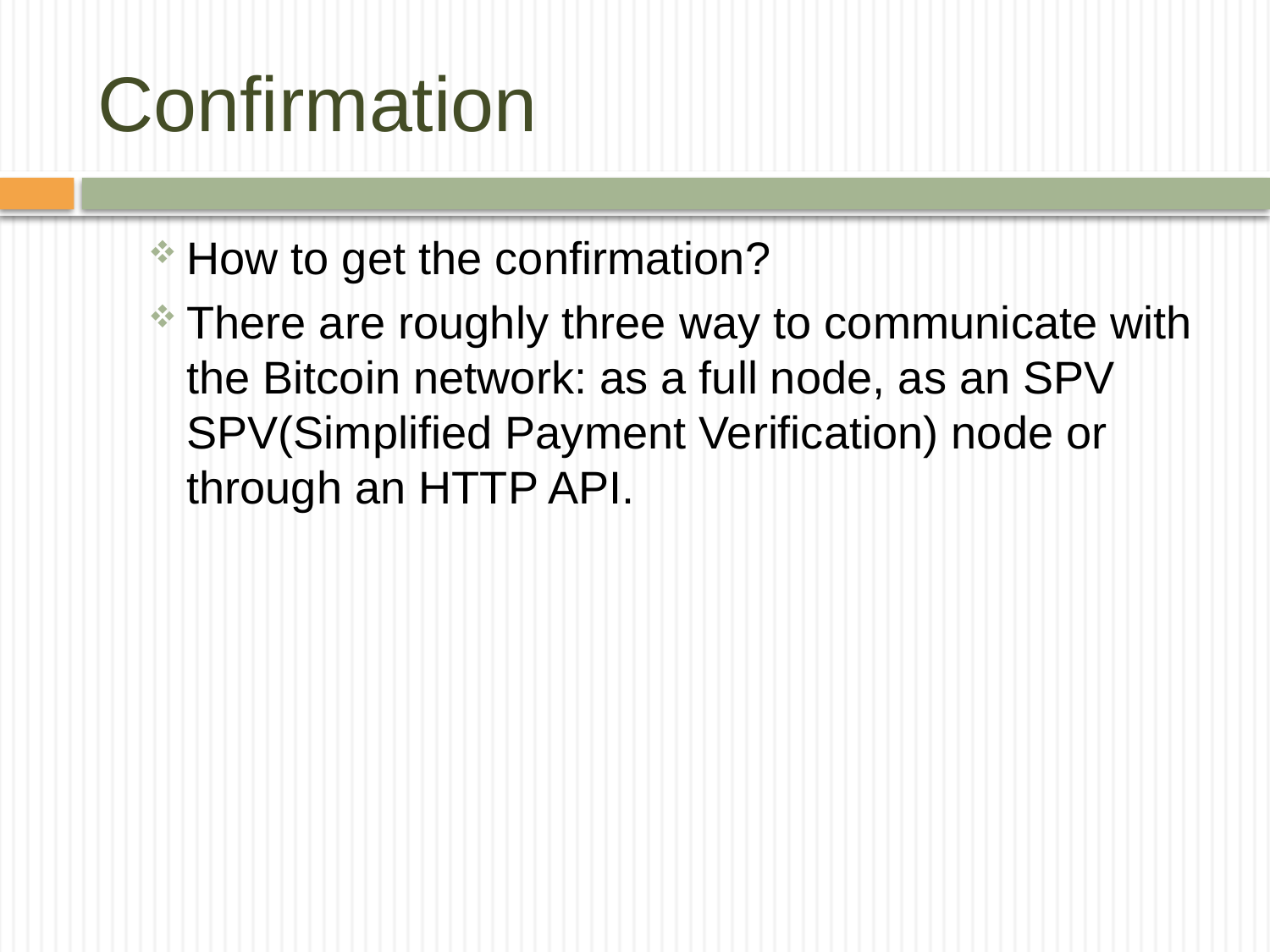

# Confirmation
How to get the confirmation?
There are roughly three way to communicate with the Bitcoin network: as a full node, as an SPV SPV(Simplified Payment Verification) node or through an HTTP API.